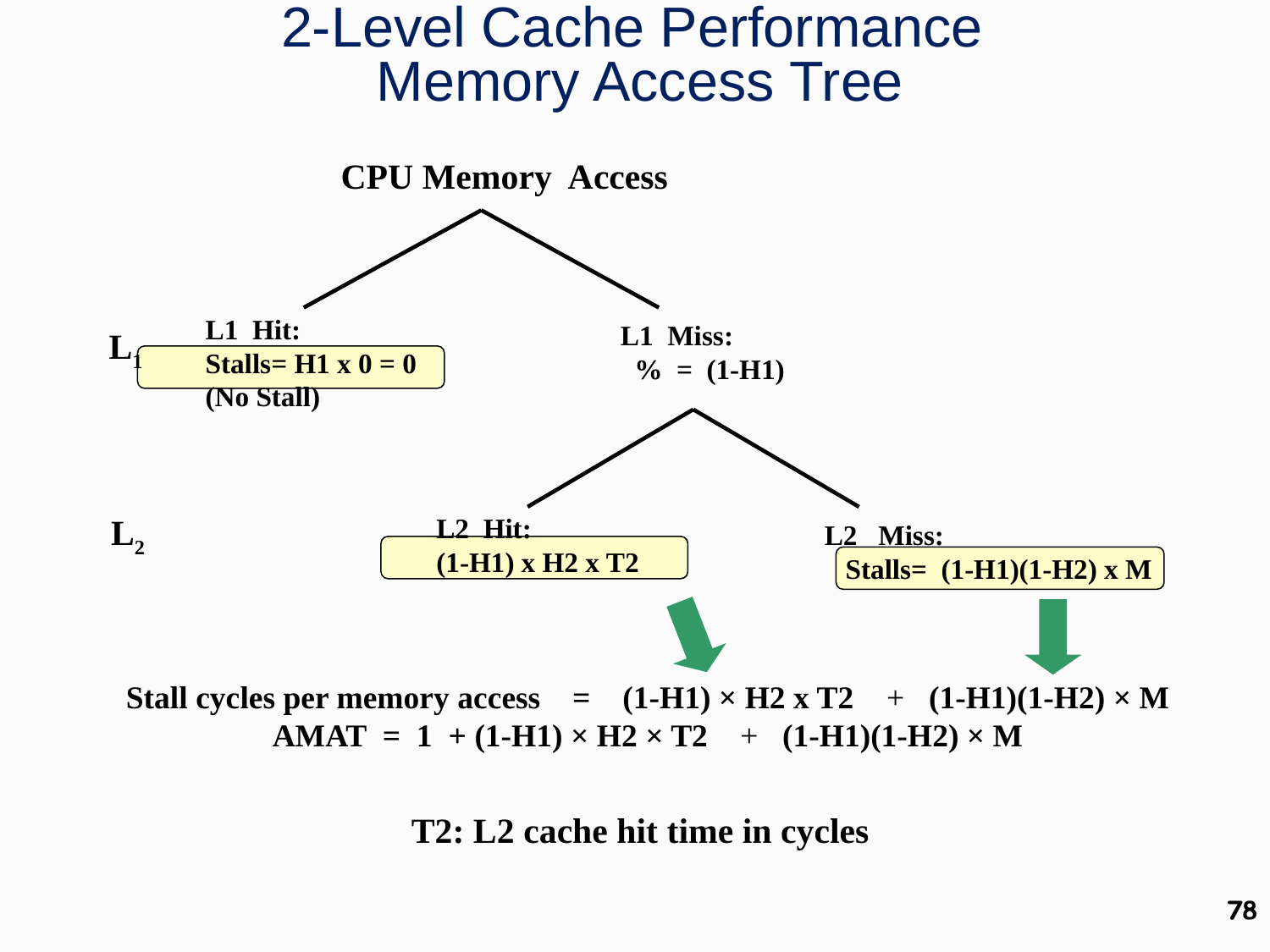

2-Level Cache Performance
Memory Access Tree
CPU Memory  Access

L1  Hit:
Stalls= H1 x 0 = 0
(No Stall)
L1  Miss:
  %  =  (1-H1)
L1

L2
L2  Hit:
(1-H1) x H2 x T2
L2   Miss:
   Stalls=  (1-H1)(1-H2) x M

Stall cycles per memory access    =    (1-H1) × H2 x T2    +   (1-H1)(1-H2) × M
AMAT  =  1  + (1-H1) × H2 × T2    +   (1-H1)(1-H2) × M
T2: L2 cache hit time in cycles
78